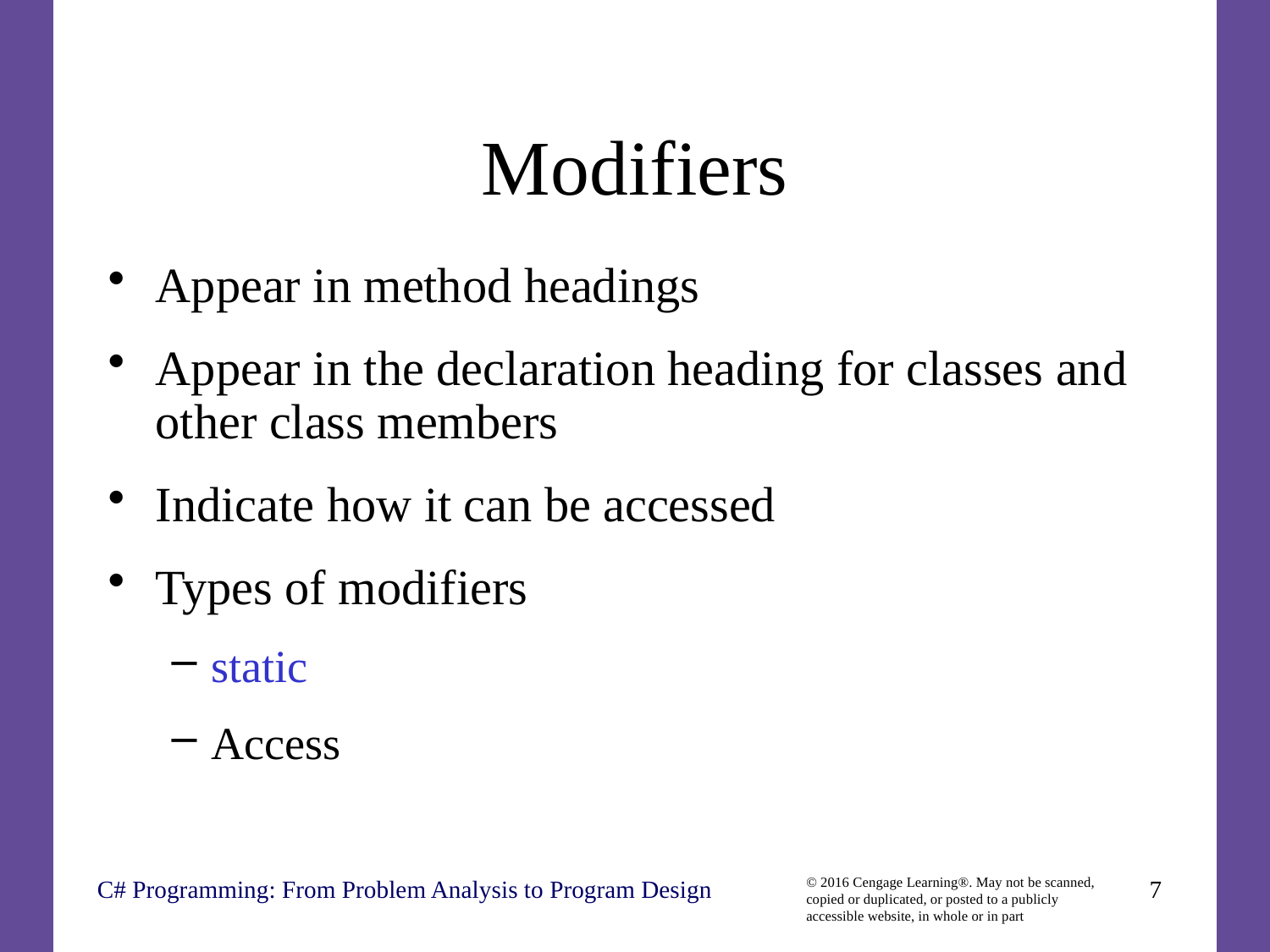

# Modifiers
Appear in method headings
Appear in the declaration heading for classes and other class members
Indicate how it can be accessed
Types of modifiers
static
Access
C# Programming: From Problem Analysis to Program Design

7